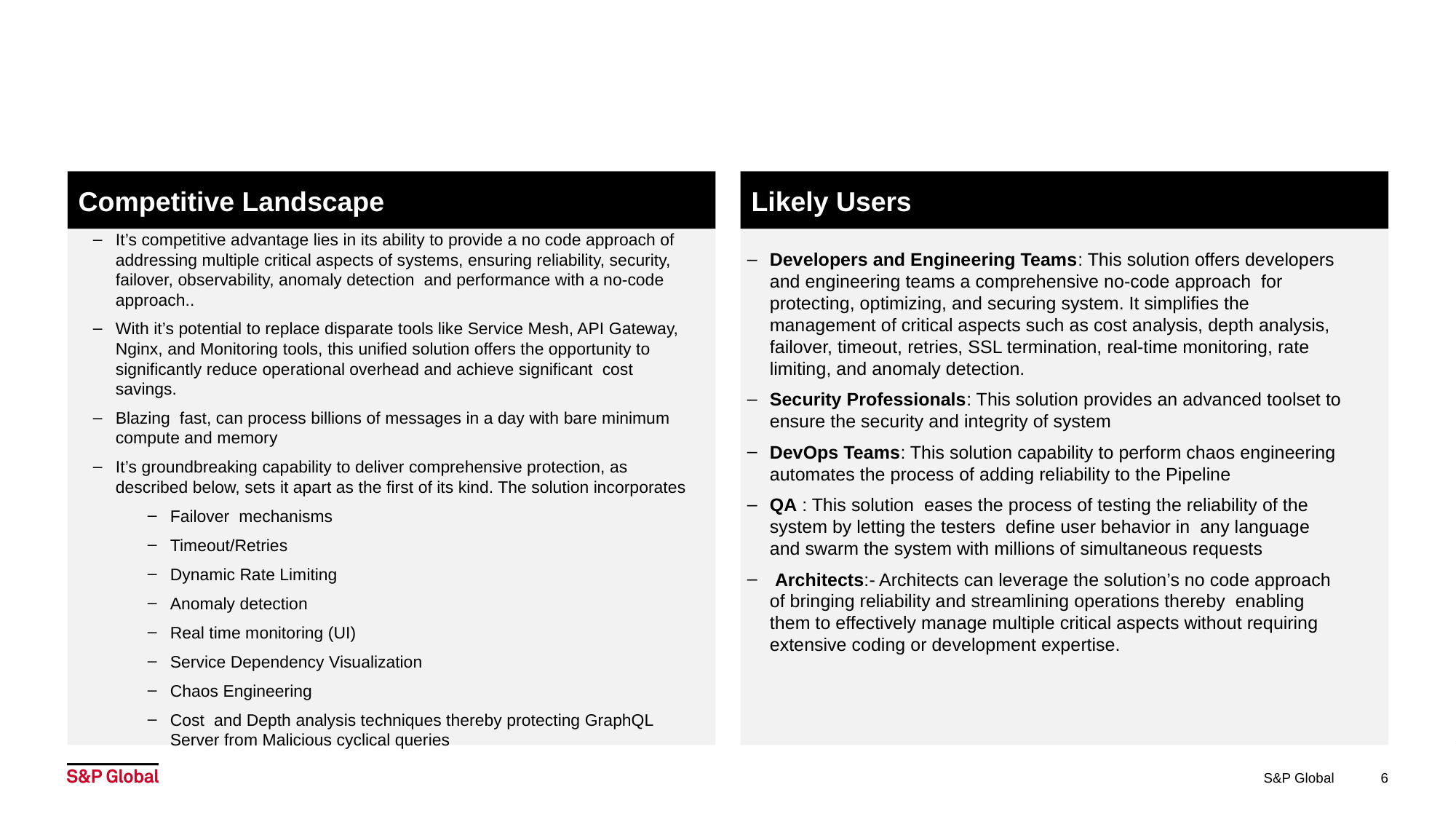

Competitive Landscape
Likely Users
It’s competitive advantage lies in its ability to provide a no code approach of addressing multiple critical aspects of systems, ensuring reliability, security, failover, observability, anomaly detection  and performance with a no-code approach..
With it’s potential to replace disparate tools like Service Mesh, API Gateway, Nginx, and Monitoring tools, this unified solution offers the opportunity to significantly reduce operational overhead and achieve significant  cost savings.
Blazing  fast, can process billions of messages in a day with bare minimum compute and memory
It’s groundbreaking capability to deliver comprehensive protection, as described below, sets it apart as the first of its kind. The solution incorporates
Failover  mechanisms
Timeout/Retries
Dynamic Rate Limiting
Anomaly detection
Real time monitoring (UI)
Service Dependency Visualization
Chaos Engineering
Cost  and Depth analysis techniques thereby protecting GraphQL Server from Malicious cyclical queries

Developers and Engineering Teams: This solution offers developers and engineering teams a comprehensive no-code approach  for protecting, optimizing, and securing system. It simplifies the management of critical aspects such as cost analysis, depth analysis, failover, timeout, retries, SSL termination, real-time monitoring, rate limiting, and anomaly detection.
Security Professionals: This solution provides an advanced toolset to ensure the security and integrity of system
DevOps Teams: This solution capability to perform chaos engineering automates the process of adding reliability to the Pipeline
QA : This solution  eases the process of testing the reliability of the system by letting the testers  define user behavior in  any language and swarm the system with millions of simultaneous requests
 Architects:- Architects can leverage the solution’s no code approach of bringing reliability and streamlining operations thereby  enabling them to effectively manage multiple critical aspects without requiring extensive coding or development expertise.
S&P Global
6